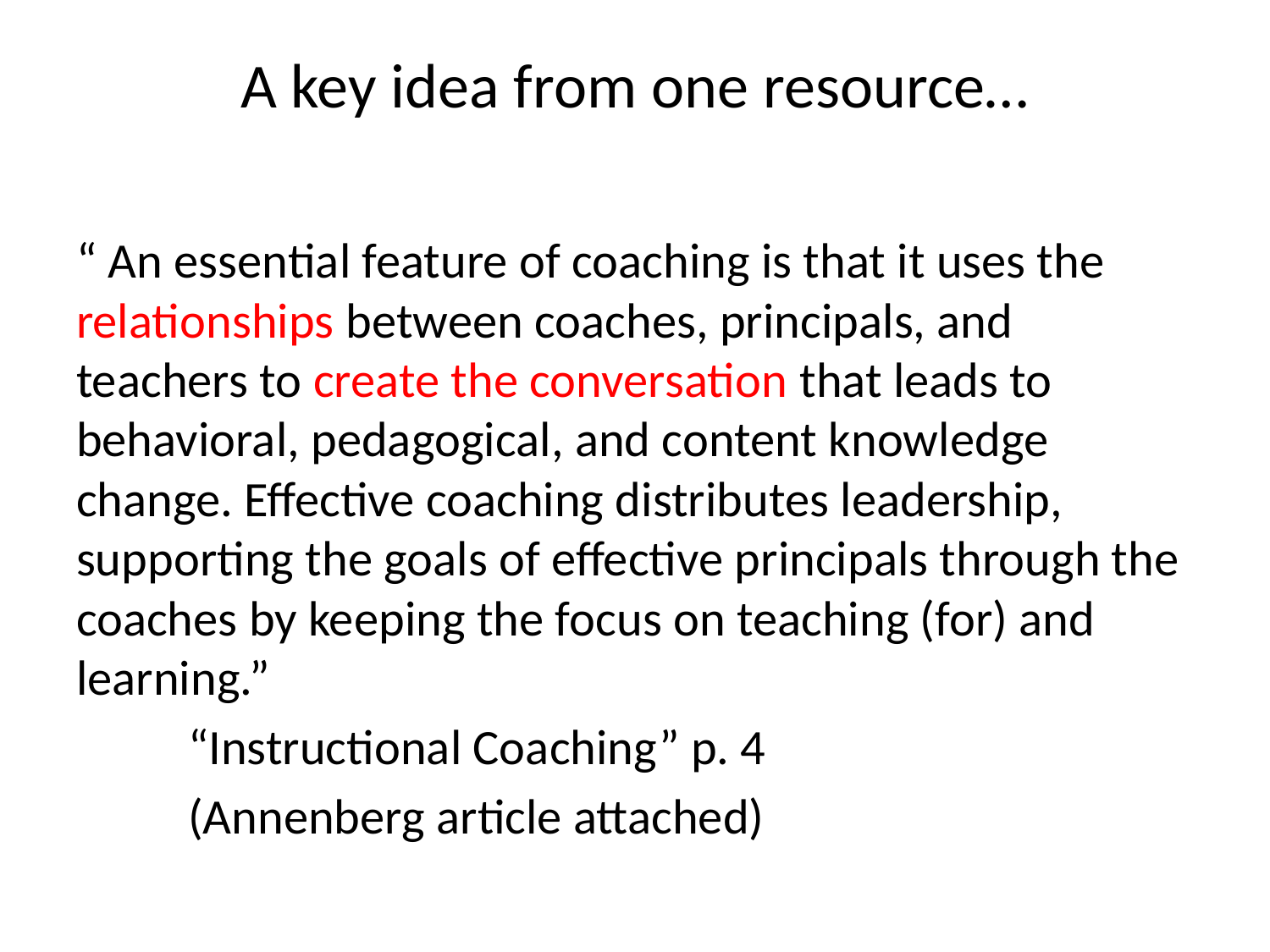

# A key idea from one resource…
“ An essential feature of coaching is that it uses the relationships between coaches, principals, and teachers to create the conversation that leads to behavioral, pedagogical, and content knowledge change. Effective coaching distributes leadership, supporting the goals of effective principals through the coaches by keeping the focus on teaching (for) and learning.”
			“Instructional Coaching” p. 4
  			(Annenberg article attached)